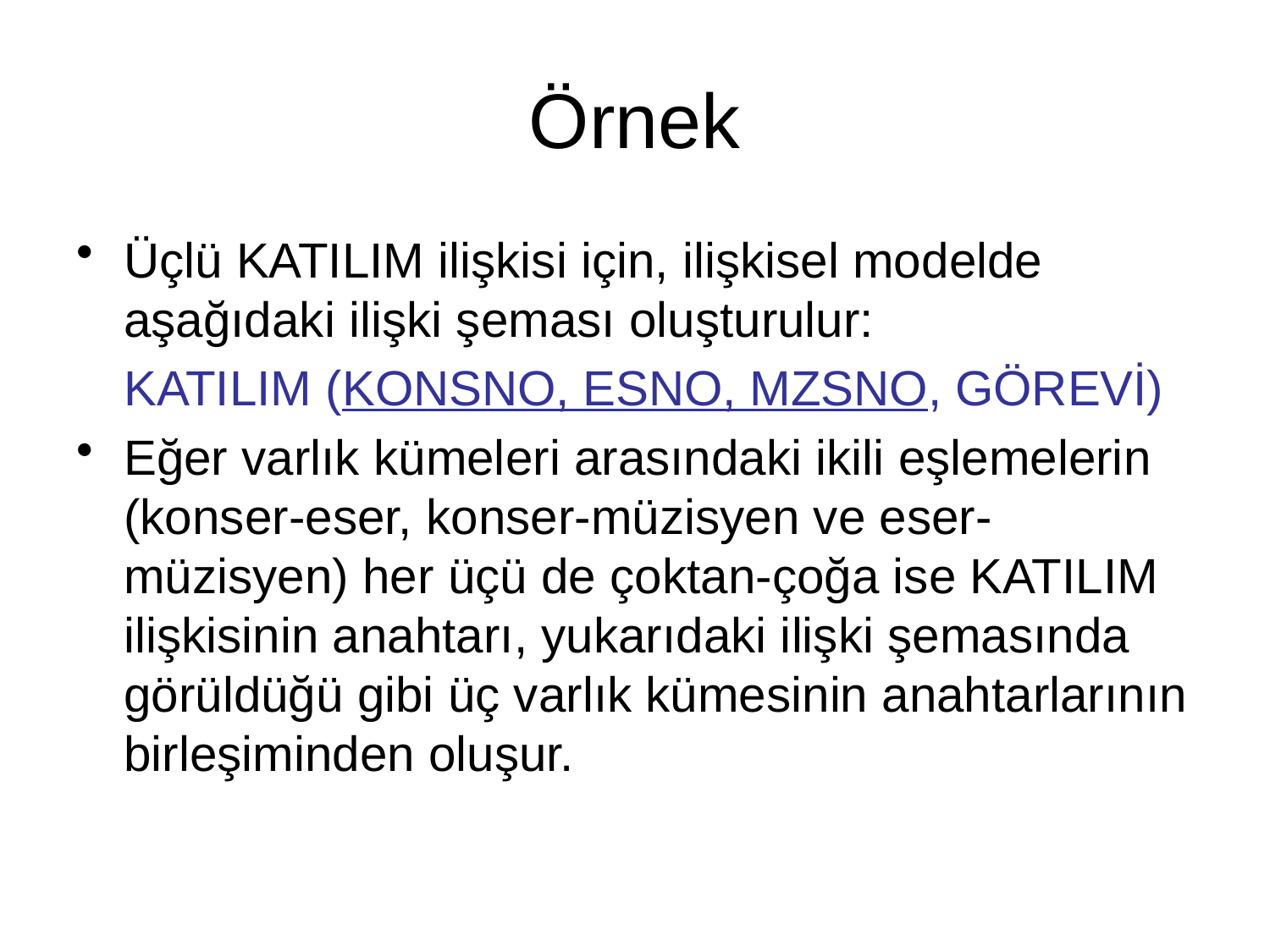

# Örnek
Üçlü KATILIM ilişkisi için, ilişkisel modelde aşağıdaki ilişki şeması oluşturulur:
	KATILIM (KONSNO, ESNO, MZSNO, GÖREVİ)
Eğer varlık kümeleri arasındaki ikili eşlemelerin (konser-eser, konser-müzisyen ve eser-müzisyen) her üçü de çoktan-çoğa ise KATILIM ilişkisinin anahtarı, yukarıdaki ilişki şemasında görüldüğü gibi üç varlık kümesinin anahtarlarının birleşiminden oluşur.